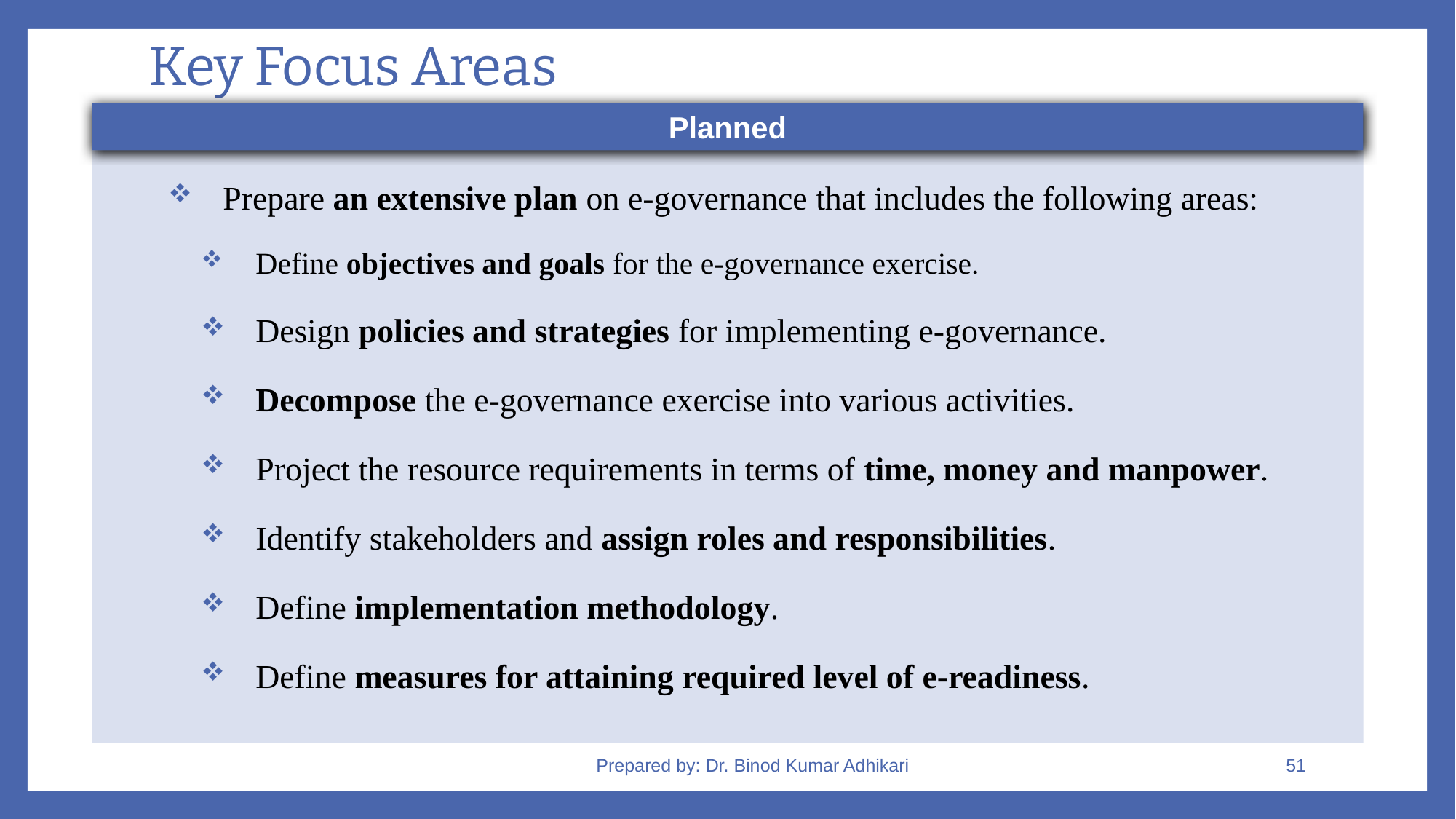

# Key Focus Areas
Planned
Prepare an extensive plan on e-governance that includes the following areas:
Define objectives and goals for the e-governance exercise.
Design policies and strategies for implementing e-governance.
Decompose the e-governance exercise into various activities.
Project the resource requirements in terms of time, money and manpower.
Identify stakeholders and assign roles and responsibilities.
Define implementation methodology.
Define measures for attaining required level of e-readiness.
Prepared by: Dr. Binod Kumar Adhikari
51